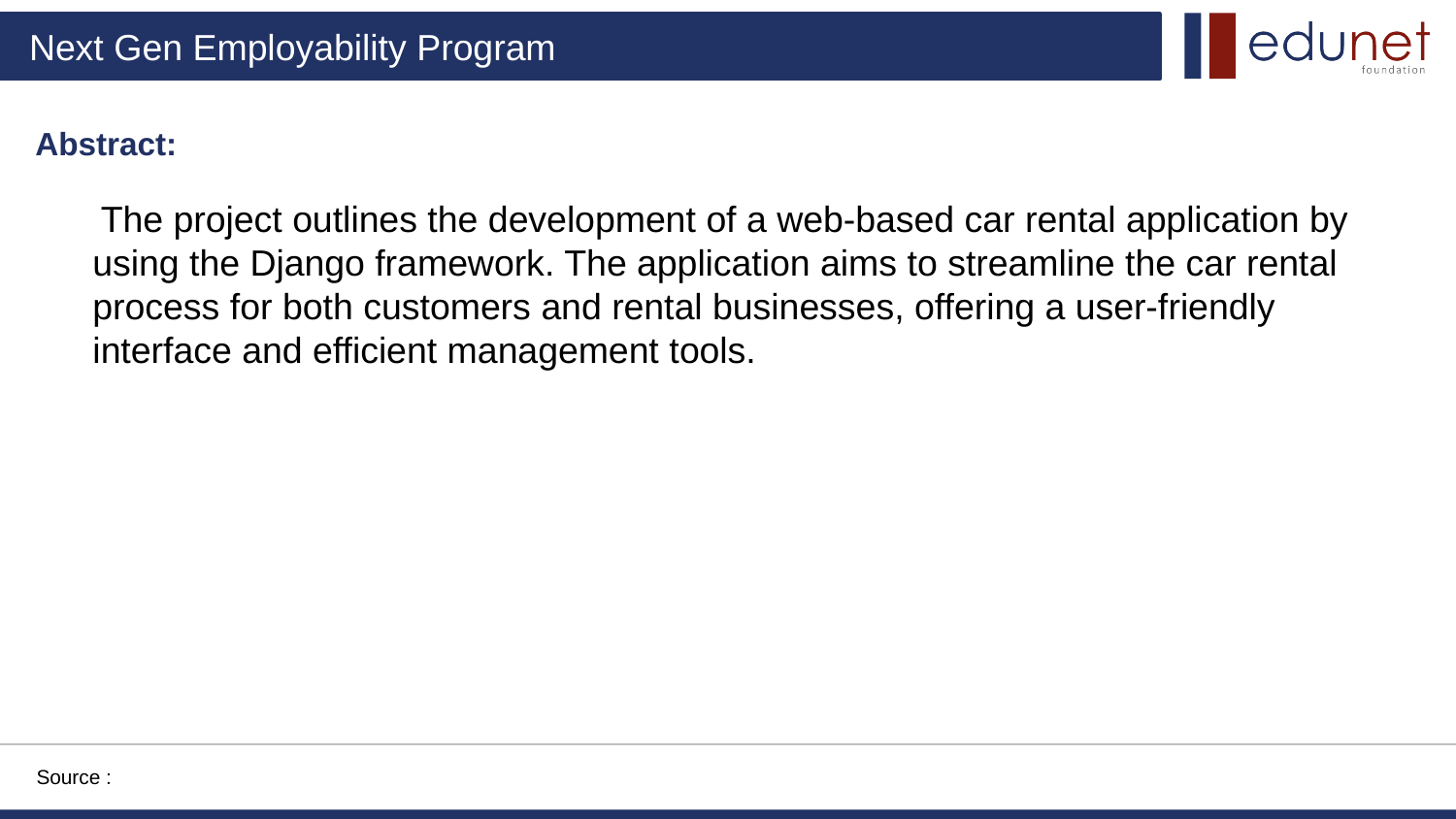

Abstract:
 The project outlines the development of a web-based car rental application by using the Django framework. The application aims to streamline the car rental process for both customers and rental businesses, offering a user-friendly interface and efficient management tools.
Source :